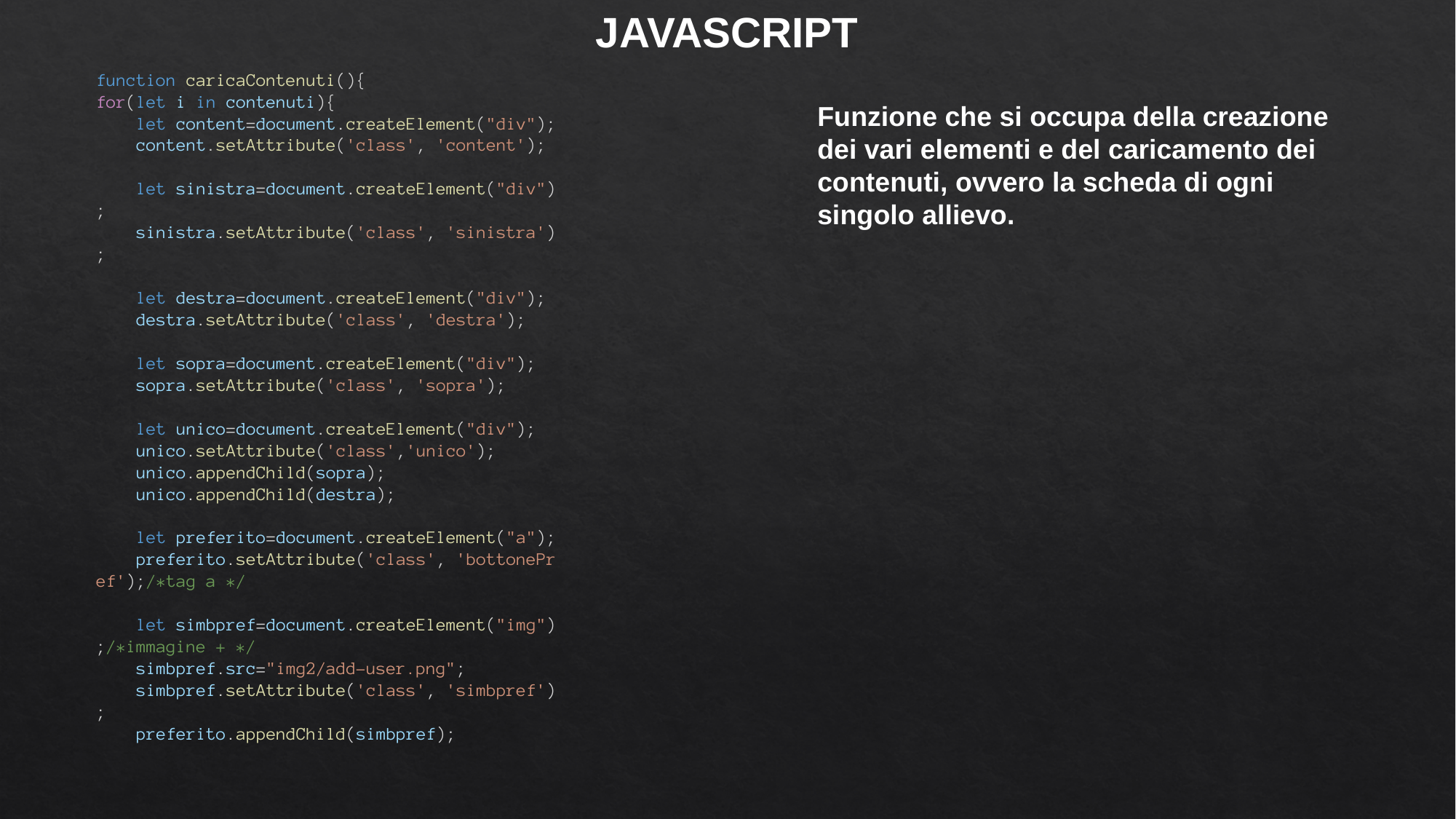

JAVASCRIPT
function caricaContenuti(){
for(let i in contenuti){
    let content=document.createElement("div");
    content.setAttribute('class', 'content');
    let sinistra=document.createElement("div");
    sinistra.setAttribute('class', 'sinistra');
    let destra=document.createElement("div");
    destra.setAttribute('class', 'destra');
    let sopra=document.createElement("div");
    sopra.setAttribute('class', 'sopra');

    let unico=document.createElement("div");
    unico.setAttribute('class','unico');
    unico.appendChild(sopra);
    unico.appendChild(destra);
    let preferito=document.createElement("a");
    preferito.setAttribute('class', 'bottonePref');/*tag a */

    let simbpref=document.createElement("img");/*immagine + */
    simbpref.src="img2/add-user.png";
    simbpref.setAttribute('class', 'simbpref');
    preferito.appendChild(simbpref);

Funzione che si occupa della creazione dei vari elementi e del caricamento dei contenuti, ovvero la scheda di ogni singolo allievo.